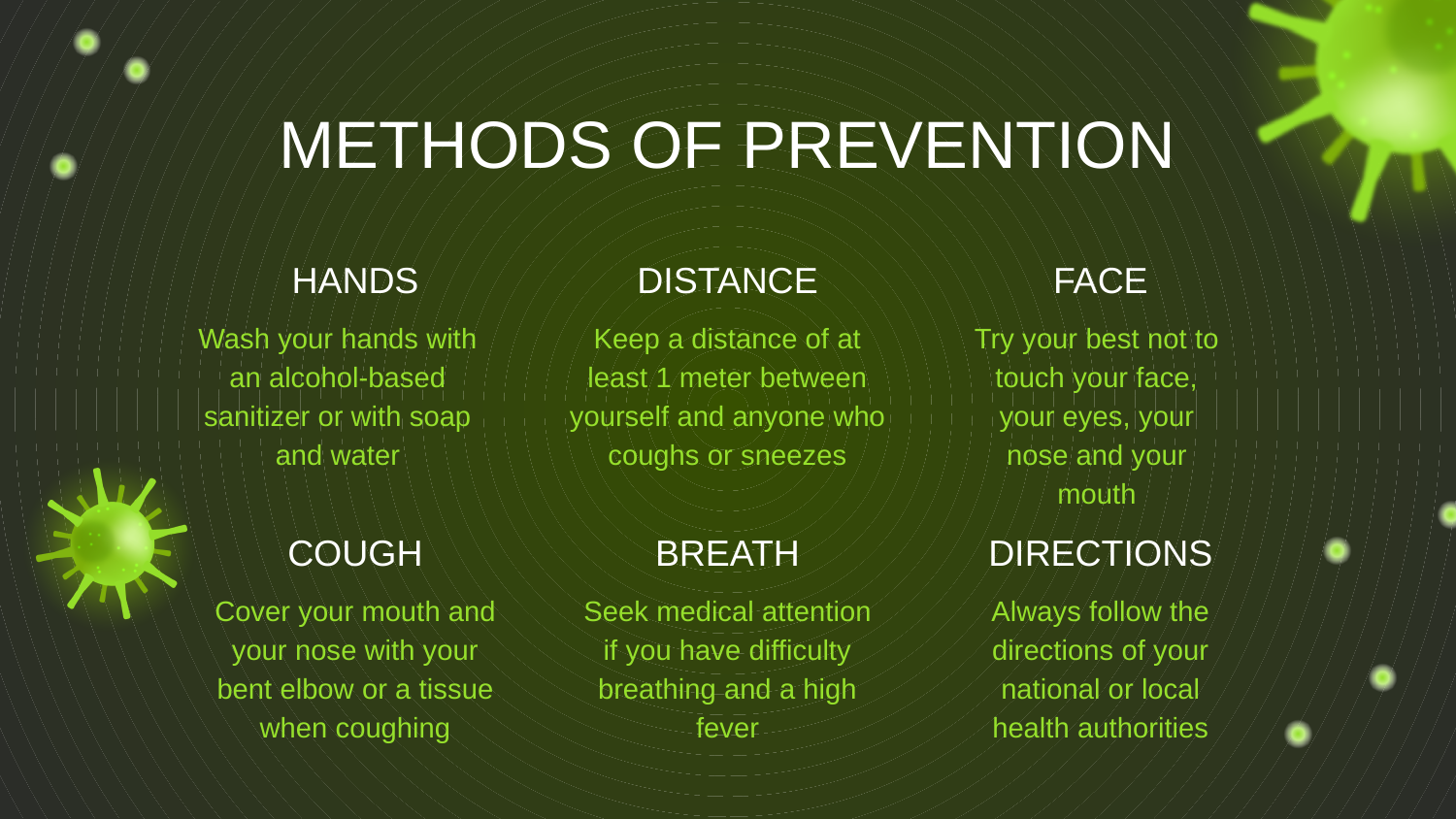

METHODS OF PREVENTION
# HANDS
DISTANCE
FACE
Keep a distance of at least 1 meter between yourself and anyone who coughs or sneezes
Wash your hands with an alcohol-based sanitizer or with soap and water
Try your best not to touch your face, your eyes, your nose and your mouth

COUGH
BREATH
DIRECTIONS
Cover your mouth and your nose with your bent elbow or a tissue when coughing

Seek medical attention if you have difficulty breathing and a high fever
Always follow the directions of your national or local health authorities